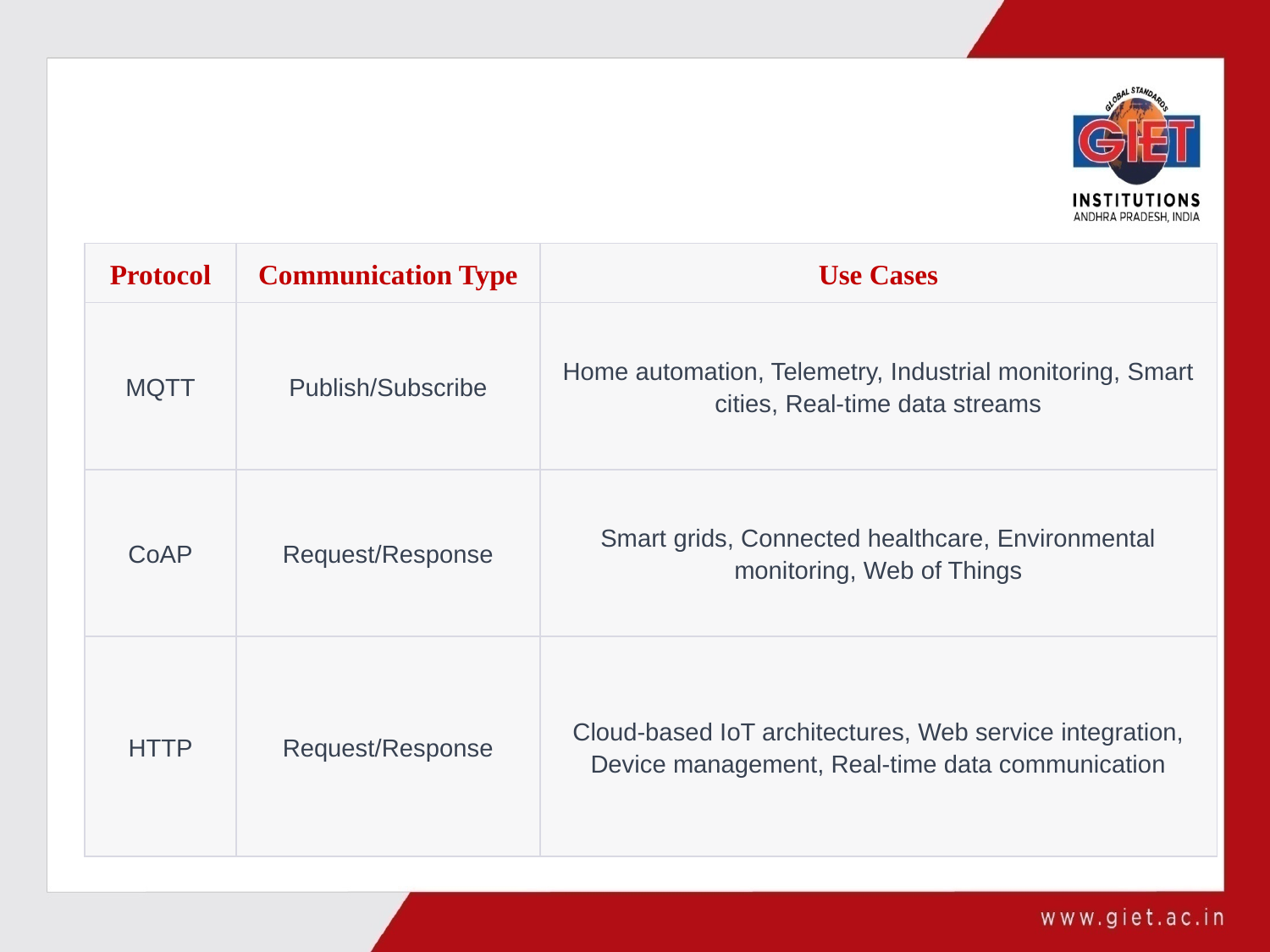

#
| Protocol | Communication Type | Use Cases |
| --- | --- | --- |
| MQTT | Publish/Subscribe | Home automation, Telemetry, Industrial monitoring, Smart cities, Real-time data streams |
| CoAP | Request/Response | Smart grids, Connected healthcare, Environmental monitoring, Web of Things |
| HTTP | Request/Response | Cloud-based IoT architectures, Web service integration, Device management, Real-time data communication |